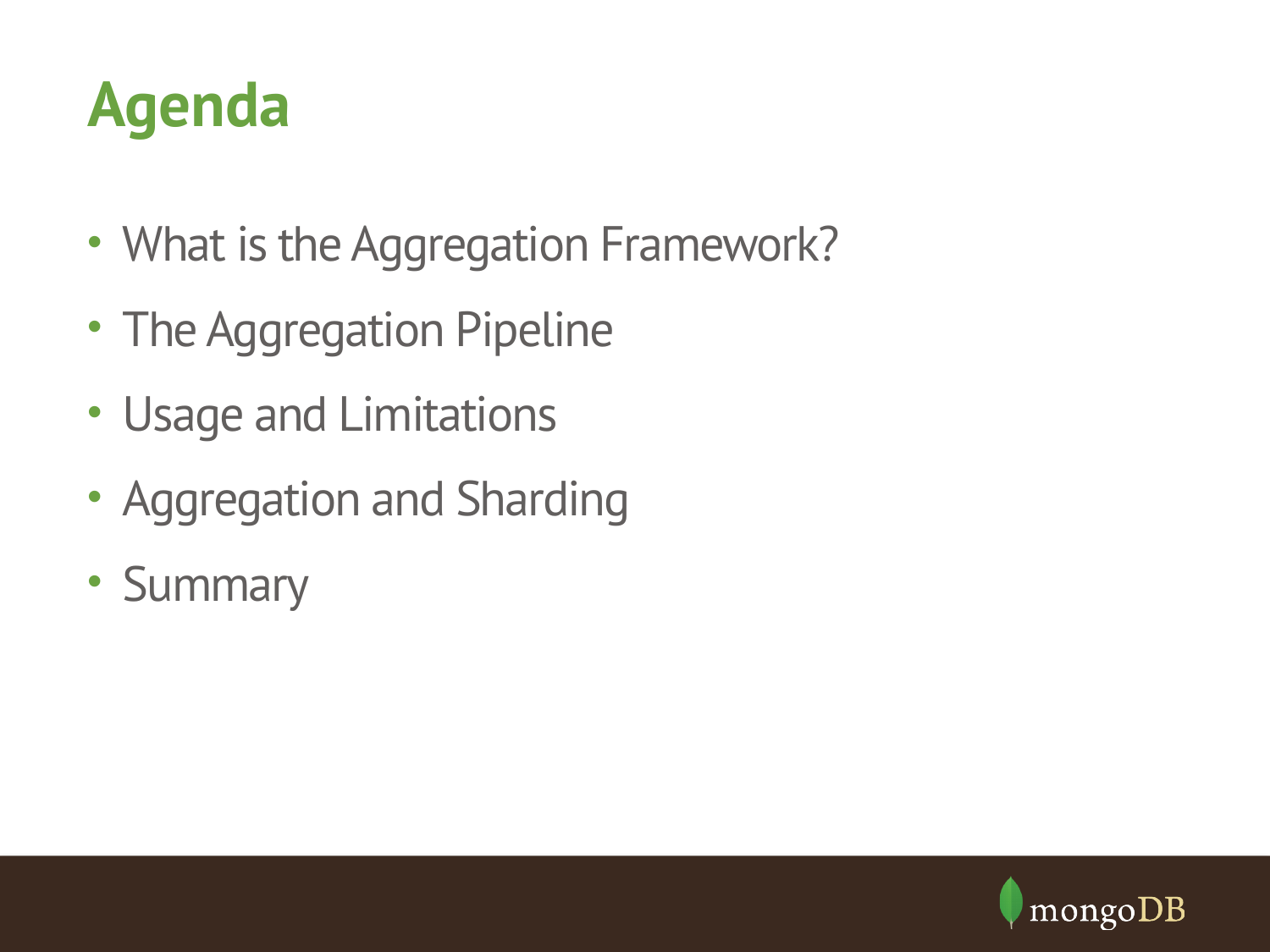

# Agenda
What is the Aggregation Framework?
The Aggregation Pipeline
Usage and Limitations
Aggregation and Sharding
Summary